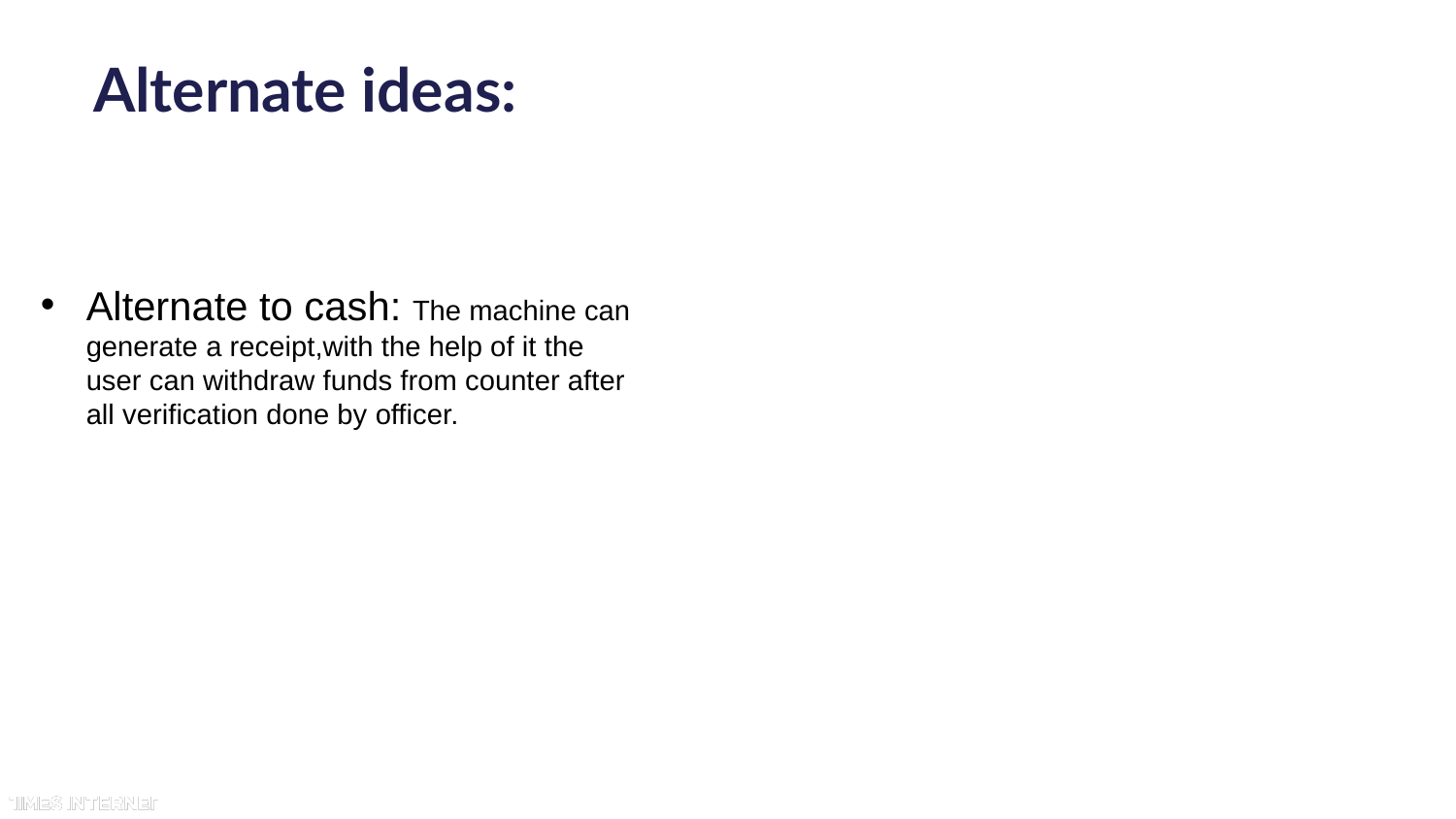

# Alternate ideas:
Alternate to cash: The machine can generate a receipt,with the help of it the user can withdraw funds from counter after all verification done by officer.